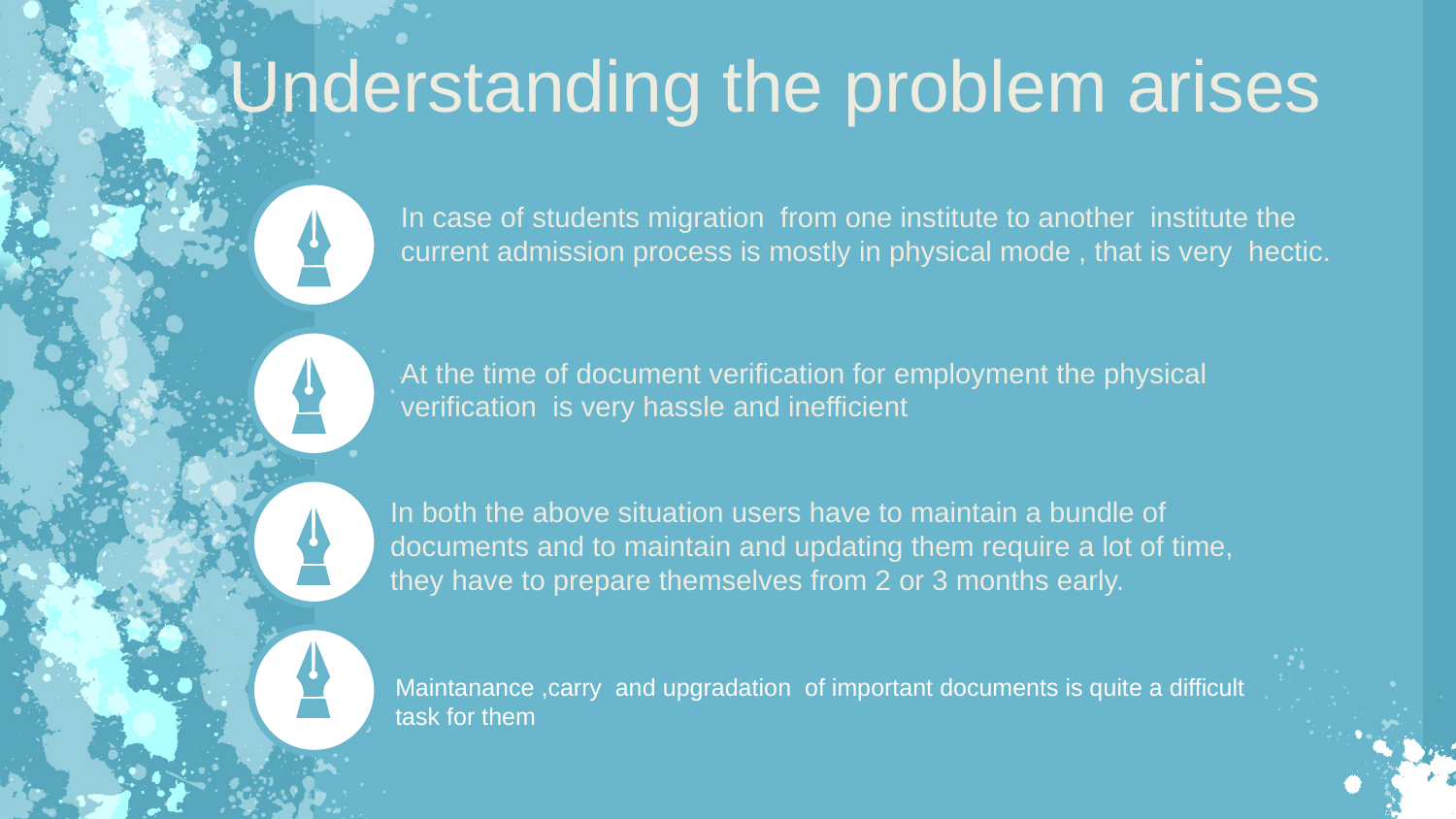

Understanding the problem arises

In case of students migration  from one institute to another  institute the         current admission process is mostly in physical mode , that is very  hectic.

At the time of document verification for employment the physical            verification  is very hassle and inefficient

In both the above situation users have to maintain a bundle of               documents and to maintain and updating them require a lot of time,       they have to prepare themselves from 2 or 3 months early.

Maintanance ,carry  and upgradation  of important documents is quite a difficult task for them